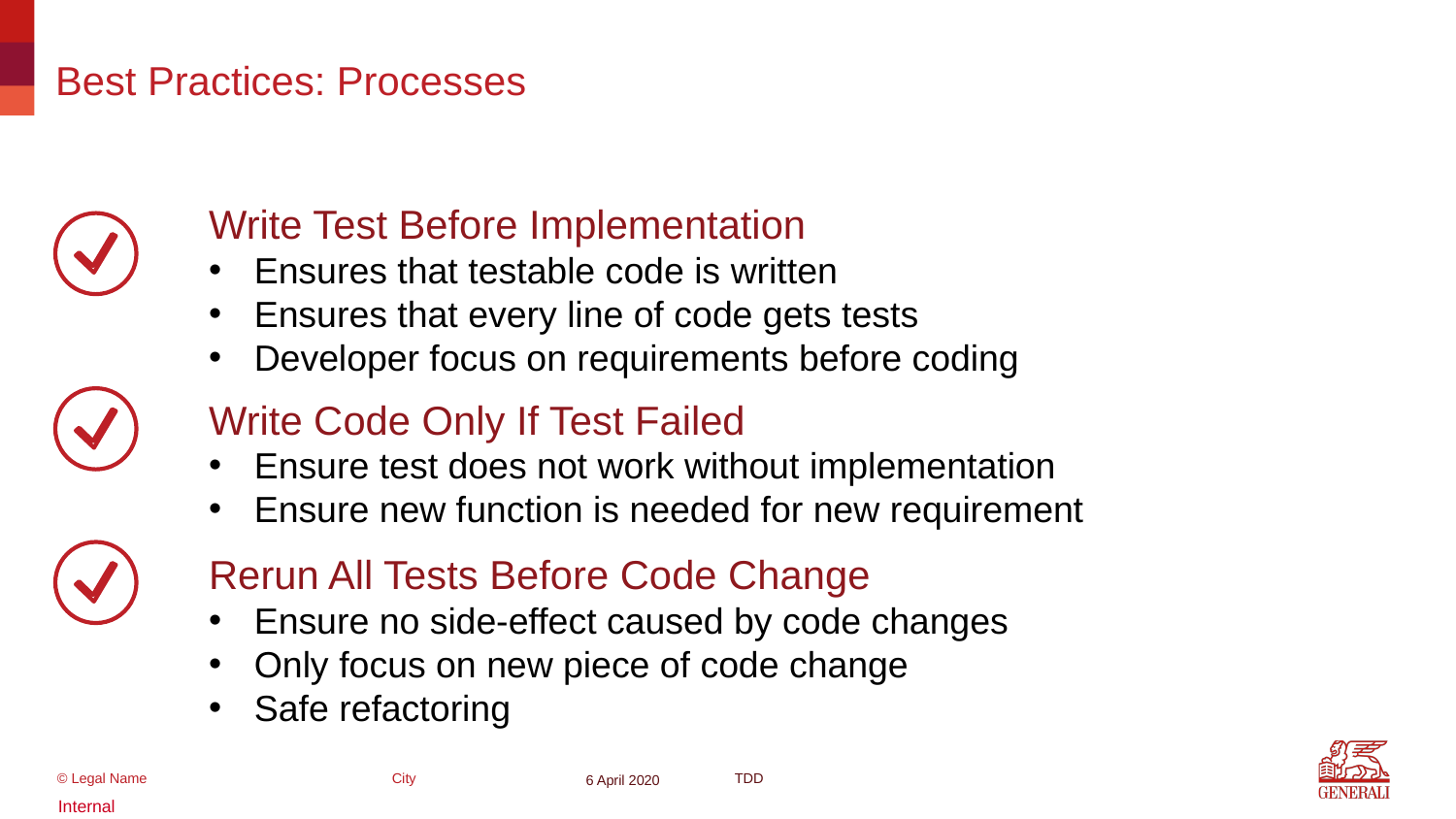

# Best Practices: Processes

Write Test Before Implementation
Ensures that testable code is written
Ensures that every line of code gets tests
Developer focus on requirements before coding

Write Code Only If Test Failed
Ensure test does not work without implementation
Ensure new function is needed for new requirement

Rerun All Tests Before Code Change
Ensure no side-effect caused by code changes
Only focus on new piece of code change
Safe refactoring
6 April 2020
TDD